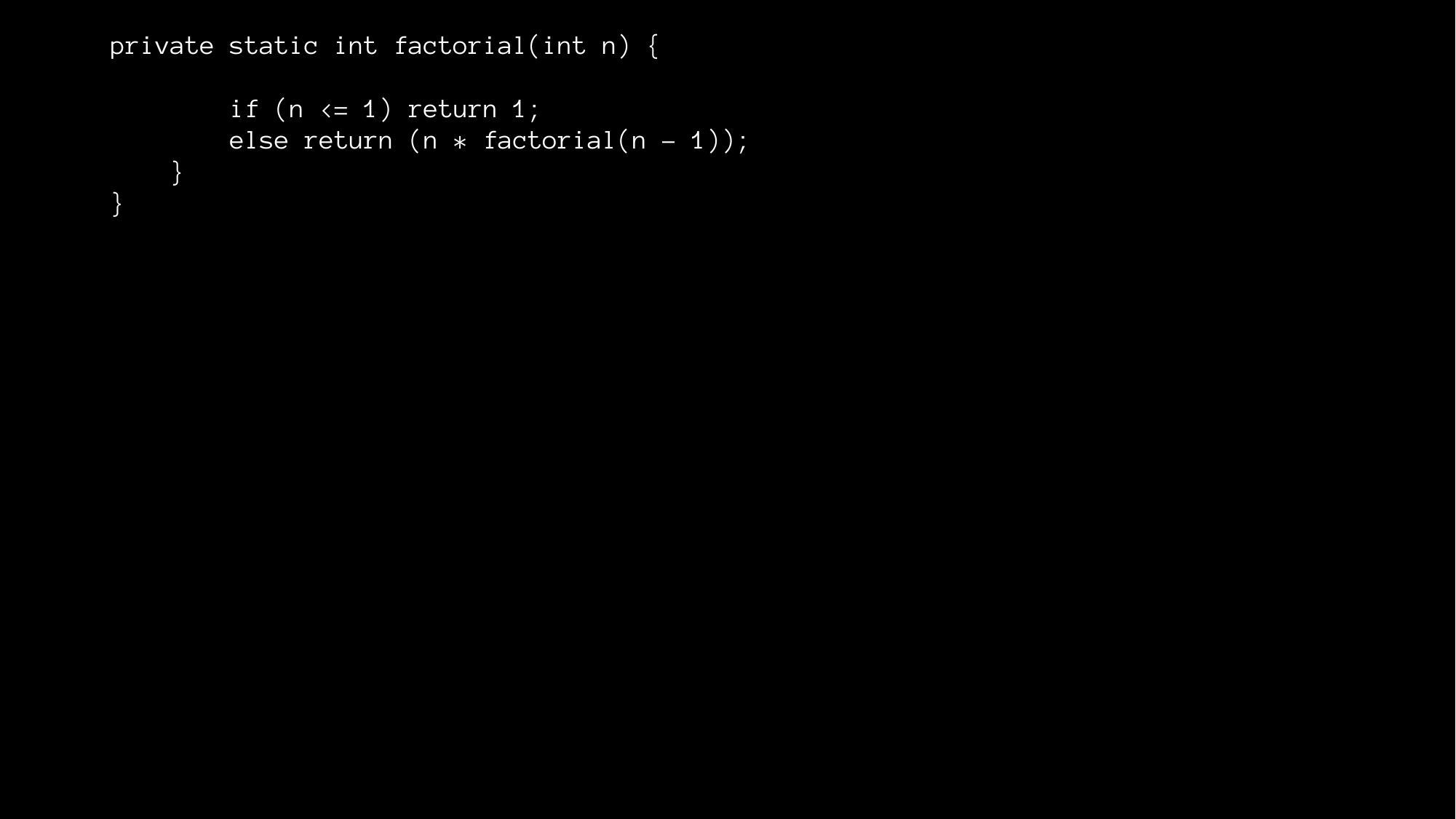

private static int factorial(int n) {

        if (n <= 1) return 1;
        else return (n * factorial(n - 1));
    }
}